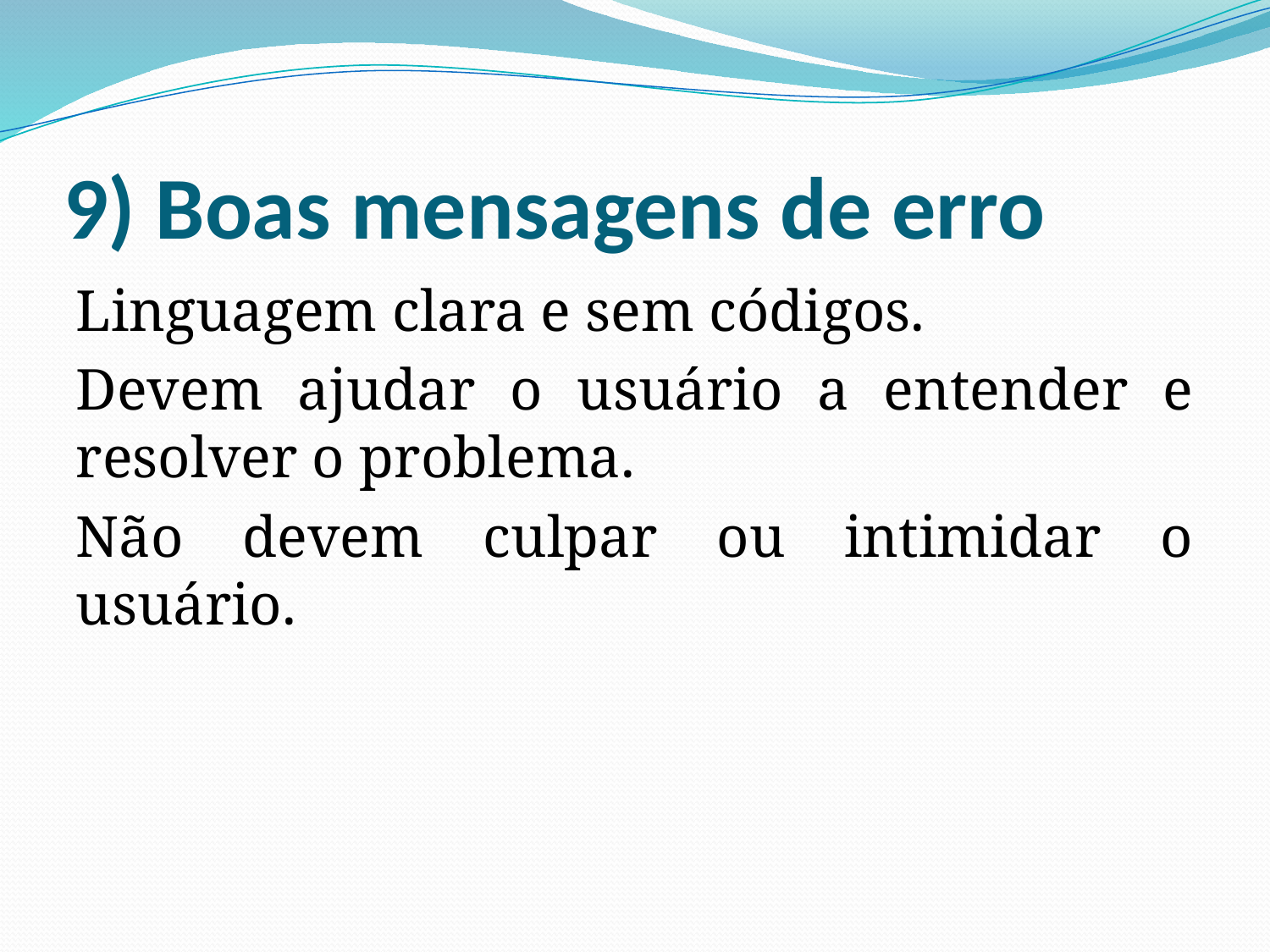

# 9) Boas mensagens de erro
Linguagem clara e sem códigos.
Devem ajudar o usuário a entender e resolver o problema.
Não devem culpar ou intimidar o usuário.